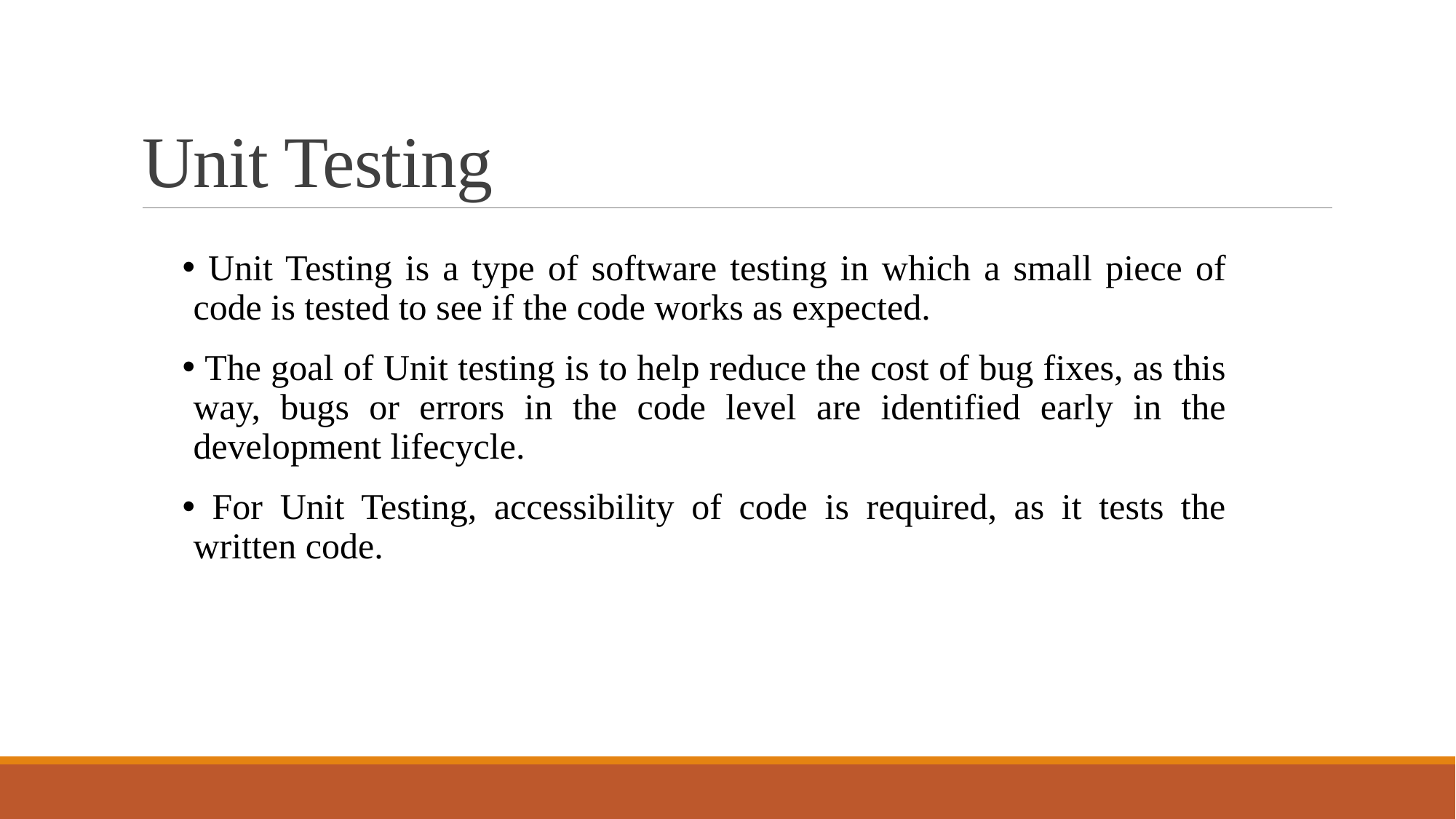

# Unit Testing
 Unit Testing is a type of software testing in which a small piece of code is tested to see if the code works as expected.
 The goal of Unit testing is to help reduce the cost of bug fixes, as this way, bugs or errors in the code level are identified early in the development lifecycle.
 For Unit Testing, accessibility of code is required, as it tests the written code.